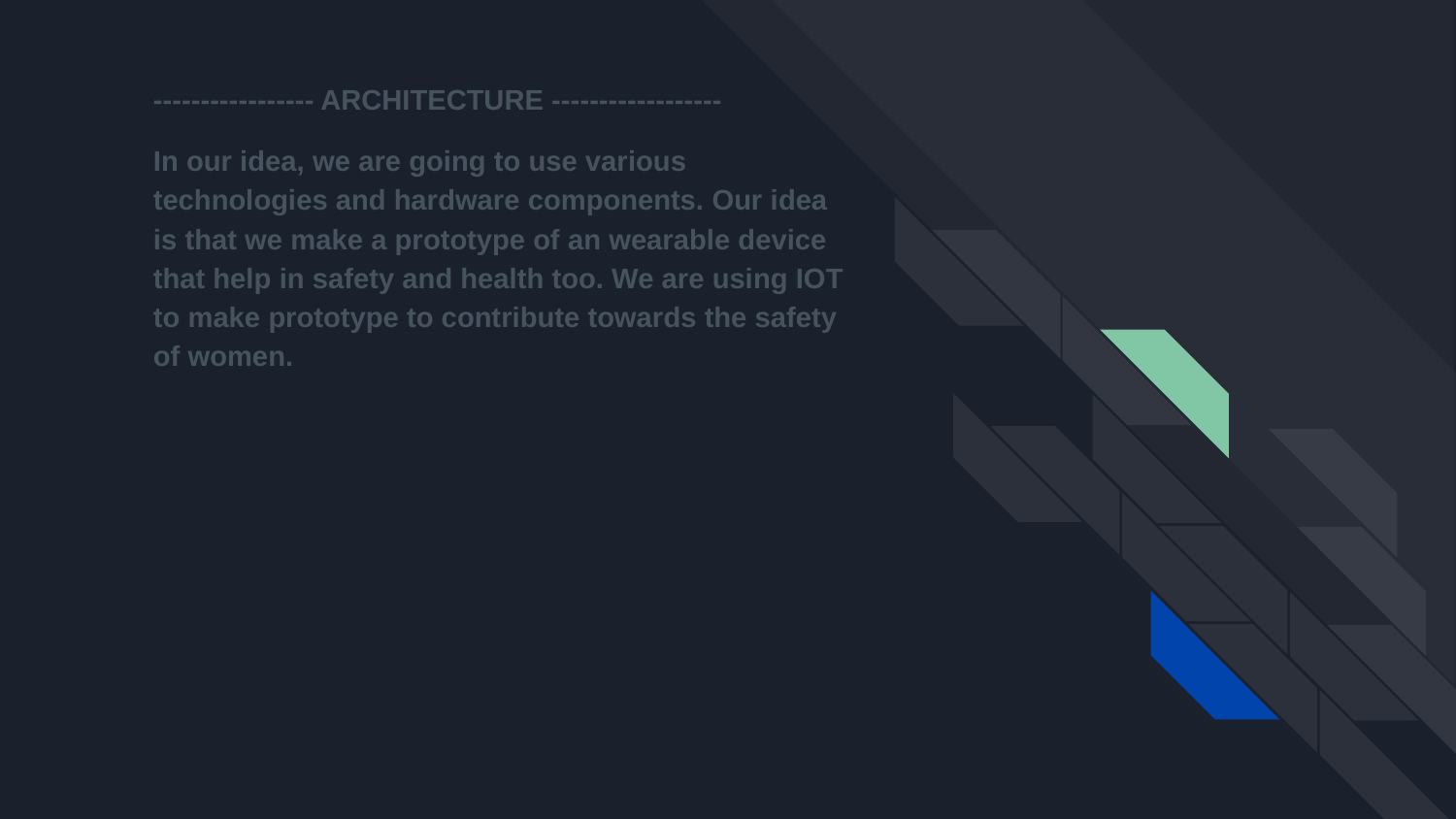

# ----------------- ARCHITECTURE ------------------
In our idea, we are going to use various technologies and hardware components. Our idea is that we make a prototype of an wearable device that help in safety and health too. We are using IOT to make prototype to contribute towards the safety of women.